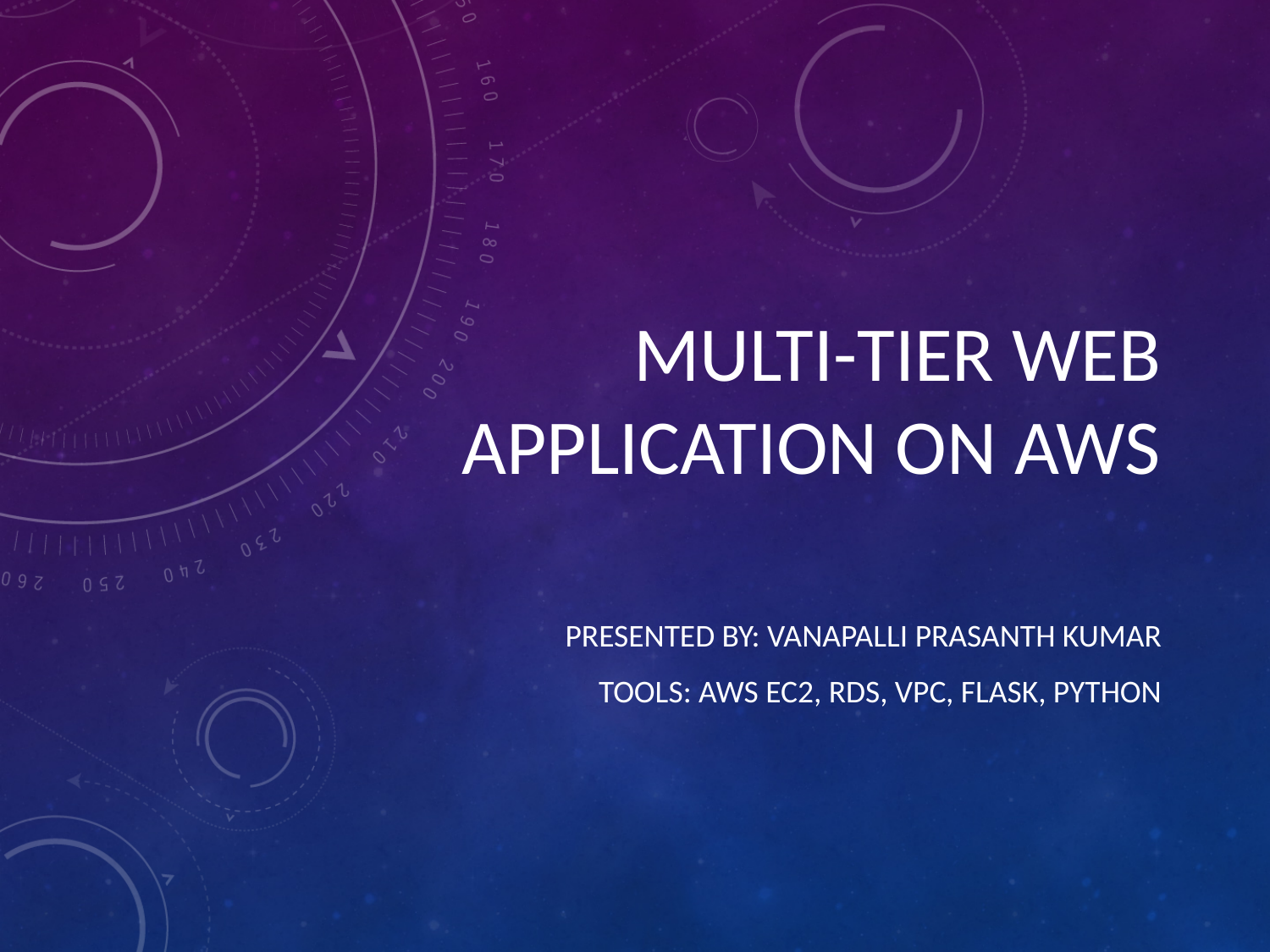

# Multi-Tier Web Application on AWS
PRESENTED BY: Vanapalli Prasanth Kumar
Tools: AWS EC2, RDS, VPC, Flask, Python